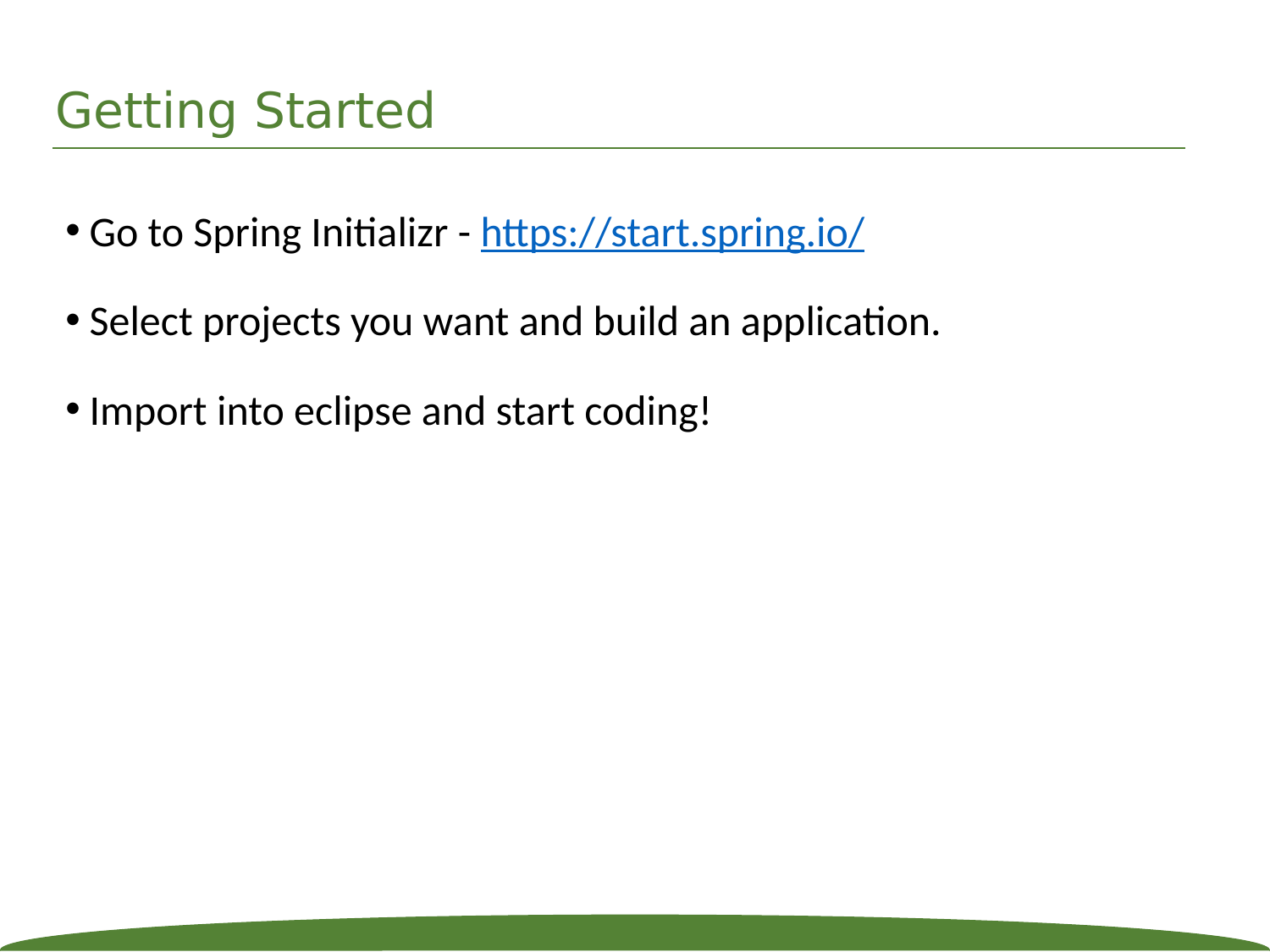

# Getting Started
Go to Spring Initializr - https://start.spring.io/
Select projects you want and build an application.
Import into eclipse and start coding!